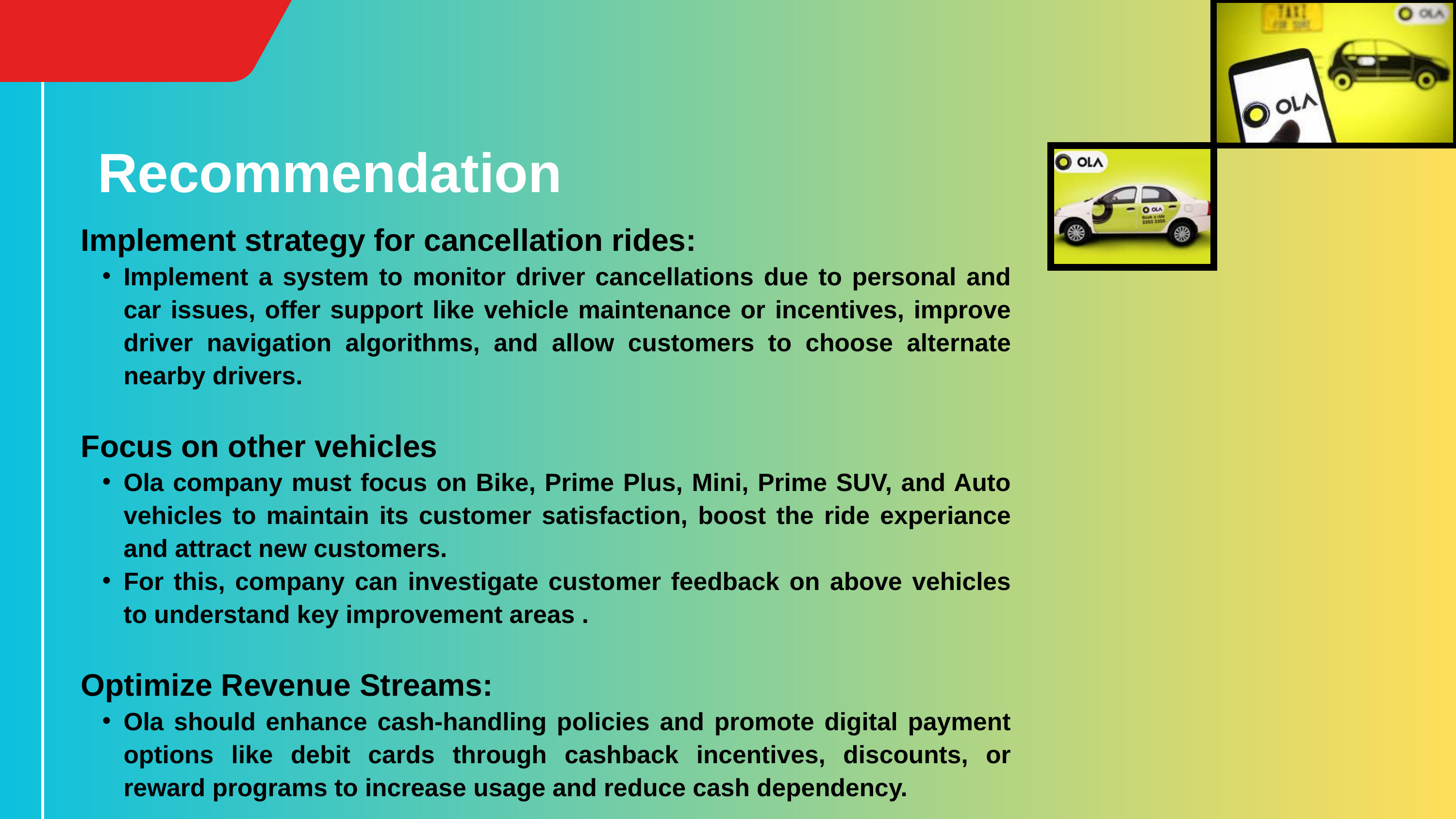

Recommendation

Implement strategy for cancellation rides:
Implement a system to monitor driver cancellations due to personal and car issues, offer support like vehicle maintenance or incentives, improve driver navigation algorithms, and allow customers to choose alternate nearby drivers.

Focus on other vehicles
Ola company must focus on Bike, Prime Plus, Mini, Prime SUV, and Auto vehicles to maintain its customer satisfaction, boost the ride experiance and attract new customers.
For this, company can investigate customer feedback on above vehicles to understand key improvement areas .

Optimize Revenue Streams:
Ola should enhance cash-handling policies and promote digital payment options like debit cards through cashback incentives, discounts, or reward programs to increase usage and reduce cash dependency.